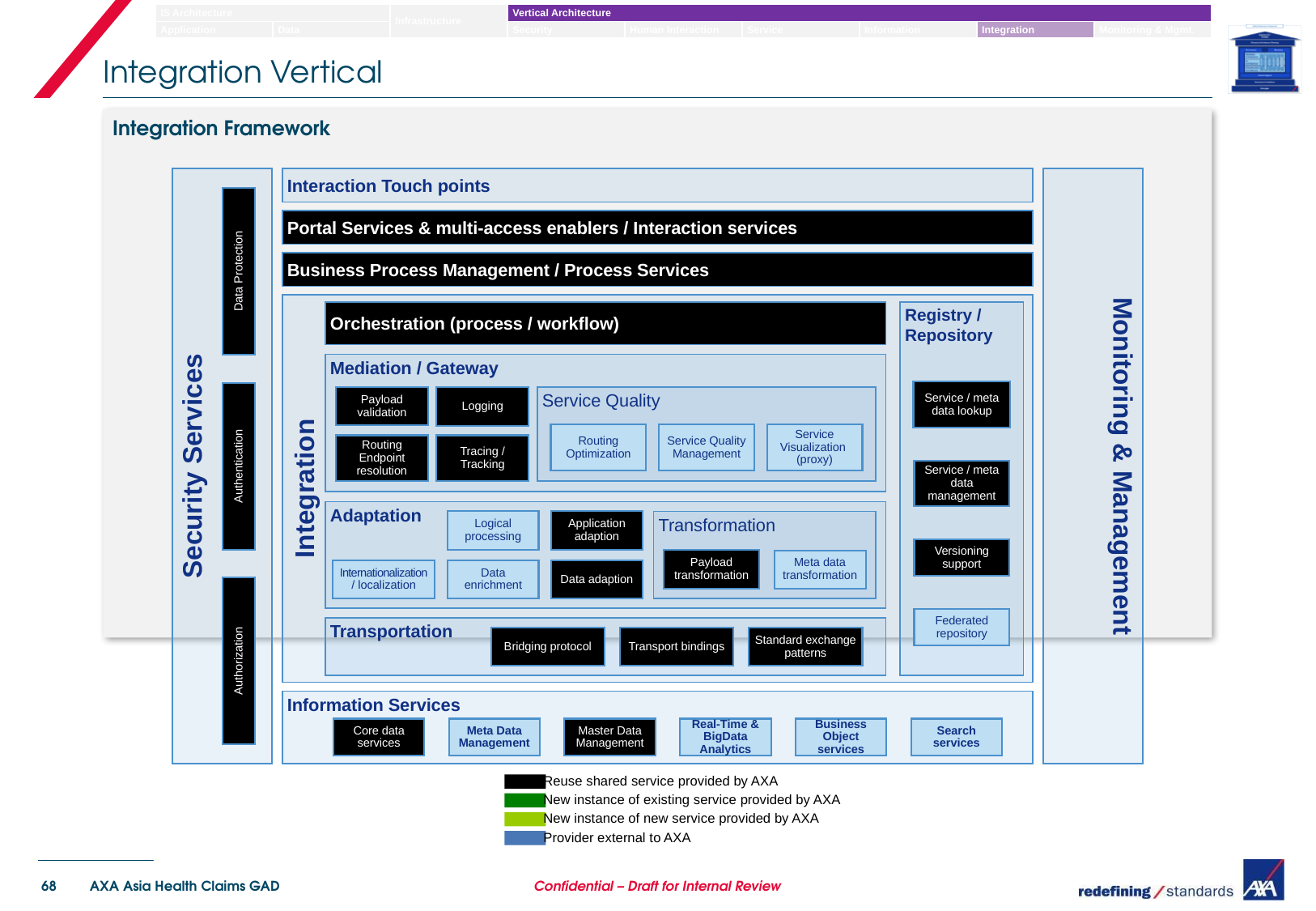

# Integration Vertical
Integration Framework
Interaction Touch points
Data Protection
Authentication
Authorization
Portal Services & multi-access enablers / Interaction services
Business Process Management / Process Services
Integration
Orchestration (process / workflow)
Registry / Repository
Mediation / Gateway
Service / meta data lookup
Payload validation
Logging
Service Quality
Routing Optimization
Service Quality Management
Service Visualization  (proxy)
Routing Endpoint resolution
Tracing / Tracking
Service / meta data management
Adaptation
Logical processing
Application adaption
Internationalization / localization
Data enrichment
Data adaption
Transformation
Versioning support
Payload transformation
Meta data transformation
Federated repository
Transportation
Bridging protocol
Transport bindings
Standard exchange patterns
Security Services
Monitoring & Management
Information Services
Core data services
Meta Data Management
Master Data Management
Real-Time & BigData Analytics
Business Object services
Search services
Reuse shared service provided by AXA
New instance of existing service provided by AXA
New instance of new service provided by AXA
Provider external to AXA
68